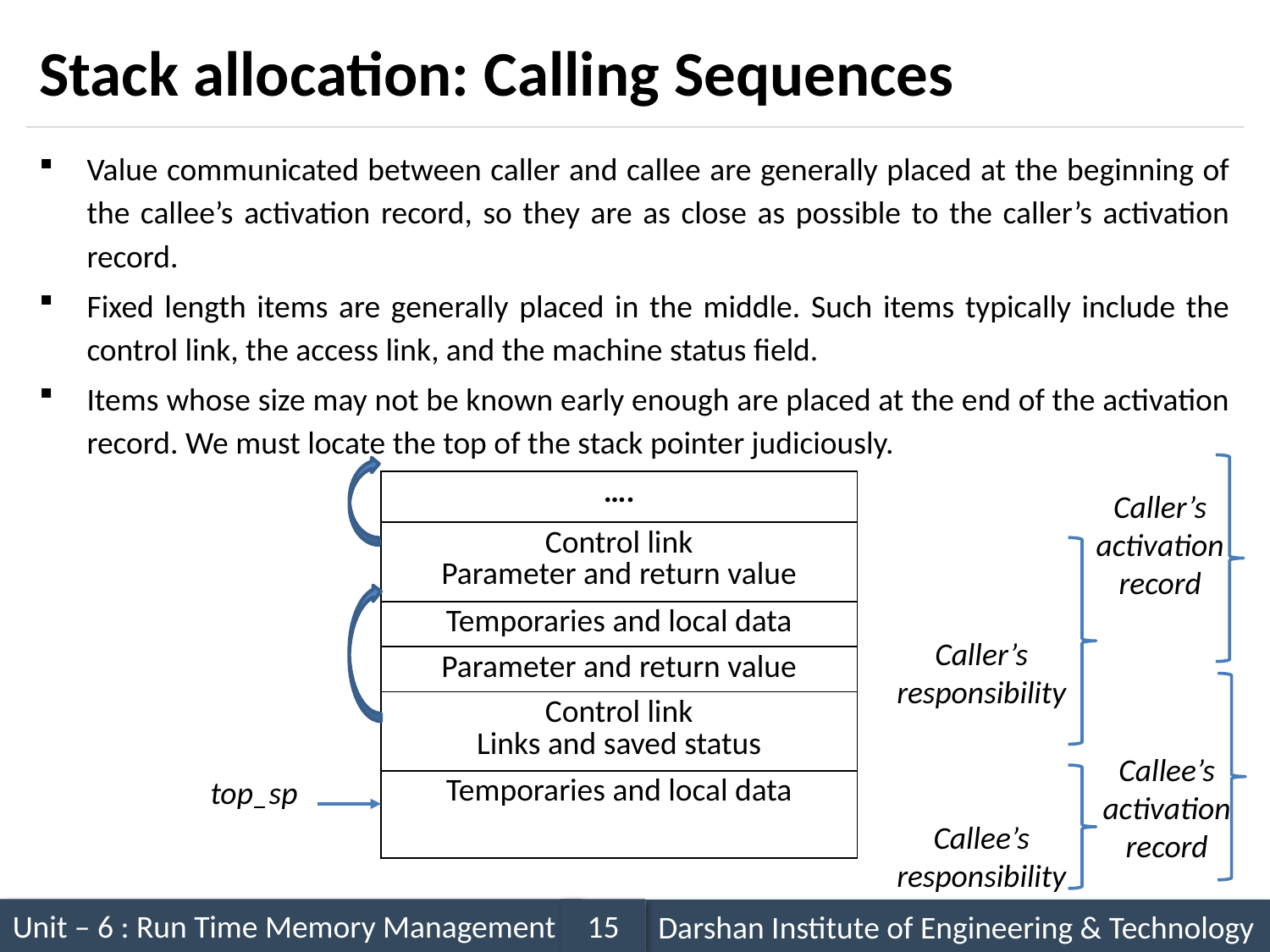

# Stack allocation: Calling Sequences
Value communicated between caller and callee are generally placed at the beginning of the callee’s activation record, so they are as close as possible to the caller’s activation record.
Fixed length items are generally placed in the middle. Such items typically include the control link, the access link, and the machine status field.
Items whose size may not be known early enough are placed at the end of the activation record. We must locate the top of the stack pointer judiciously.

| …. |
| --- |
| Control link Parameter and return value |
| Temporaries and local data |
| Parameter and return value |
| Control link Links and saved status |
| Temporaries and local data |

Caller’s activation
record

Caller’s responsibility

top_sp
Callee’s activation
record
Callee’s responsibility